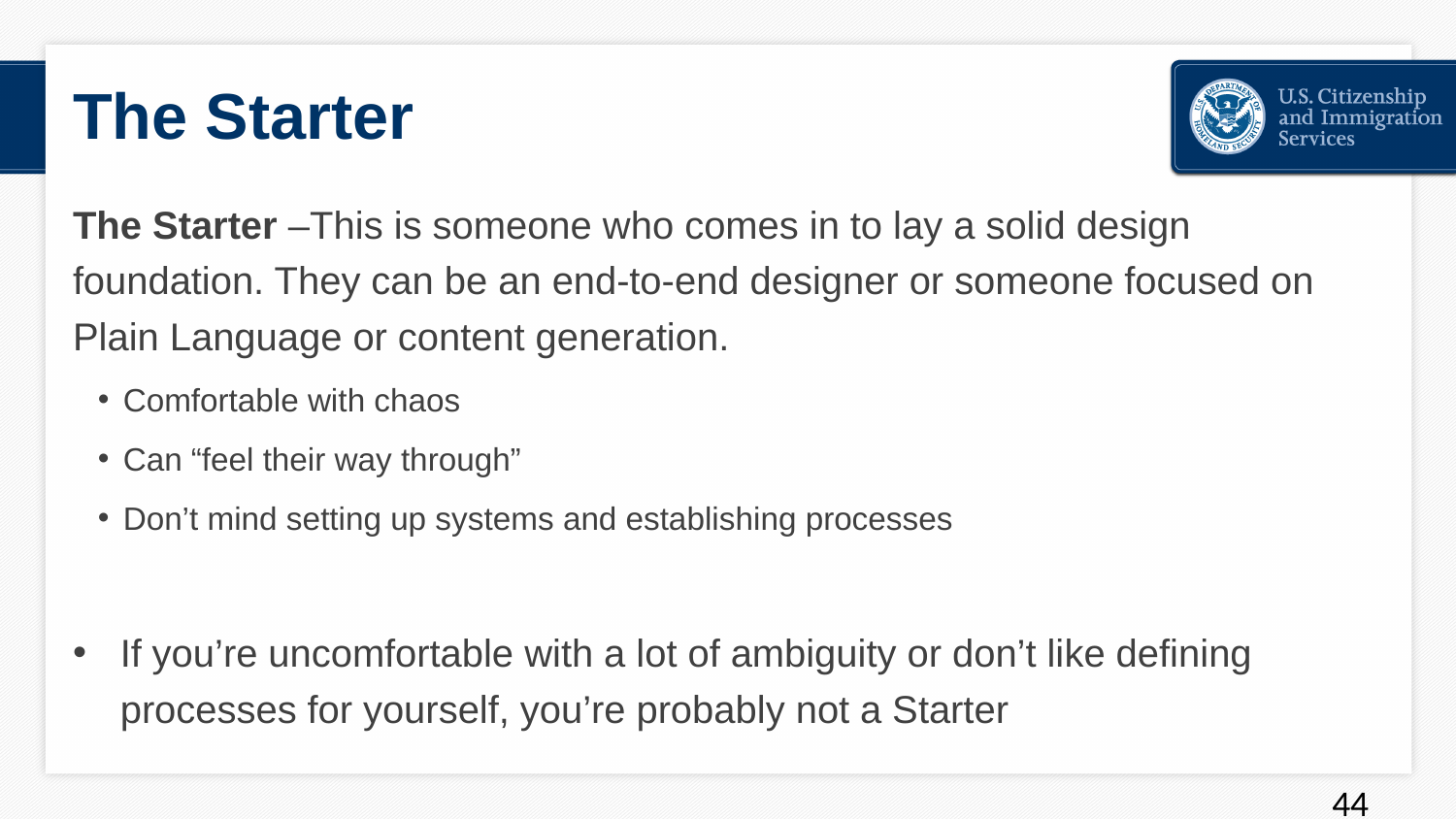

# The Starter
The Starter –This is someone who comes in to lay a solid design foundation. They can be an end-to-end designer or someone focused on Plain Language or content generation.
Comfortable with chaos
Can “feel their way through”
Don’t mind setting up systems and establishing processes

If you’re uncomfortable with a lot of ambiguity or don’t like defining processes for yourself, you’re probably not a Starter

44